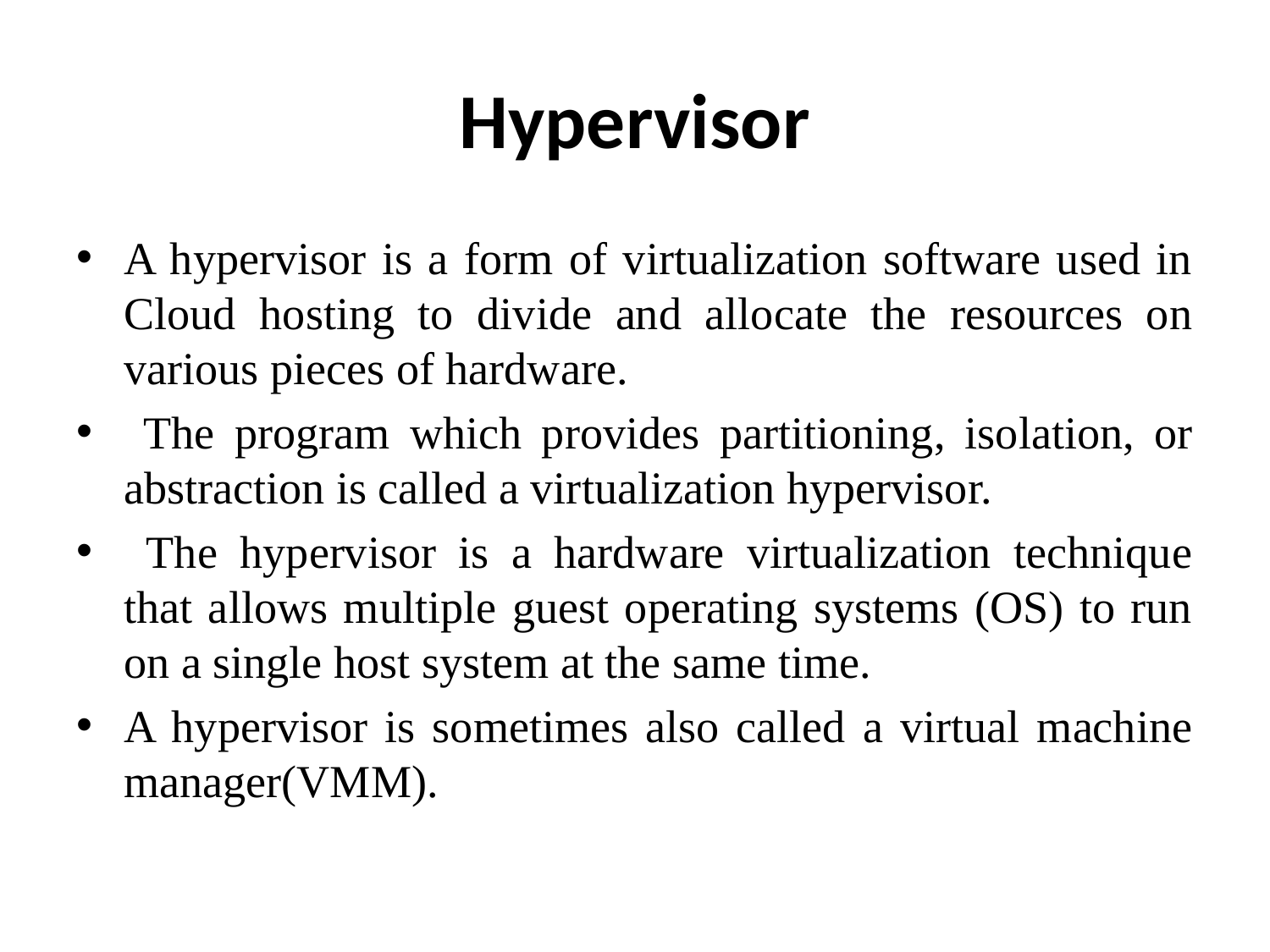

# Hypervisor
A hypervisor is a form of virtualization software used in Cloud hosting to divide and allocate the resources on various pieces of hardware.
 The program which provides partitioning, isolation, or abstraction is called a virtualization hypervisor.
 The hypervisor is a hardware virtualization technique that allows multiple guest operating systems (OS) to run on a single host system at the same time.
A hypervisor is sometimes also called a virtual machine manager(VMM).